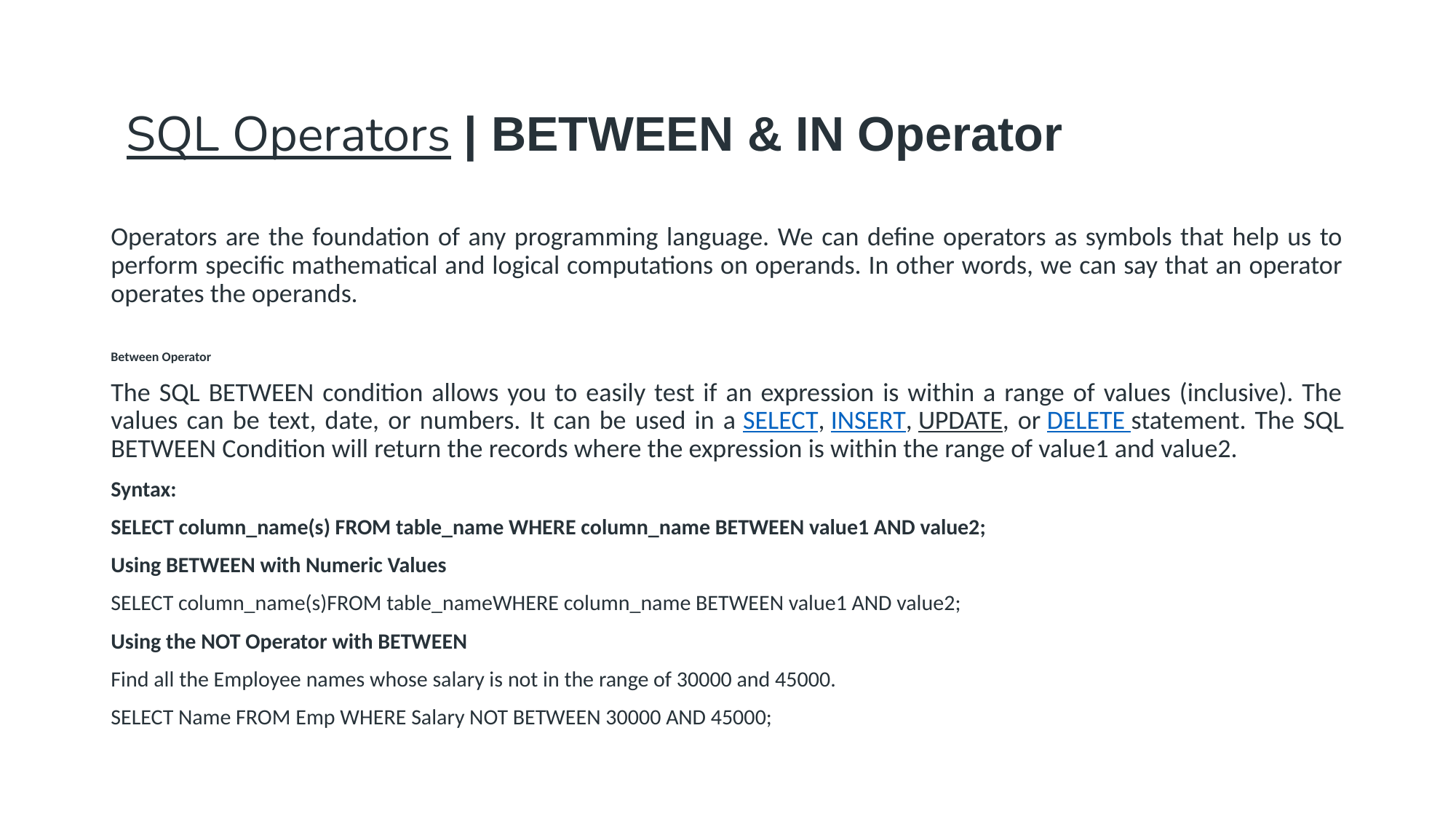

SQL Operators | BETWEEN & IN Operator
Operators are the foundation of any programming language. We can define operators as symbols that help us to perform specific mathematical and logical computations on operands. In other words, we can say that an operator operates the operands.

Between Operator
The SQL BETWEEN condition allows you to easily test if an expression is within a range of values (inclusive). The values can be text, date, or numbers. It can be used in a SELECT, INSERT, UPDATE, or DELETE statement. The SQL BETWEEN Condition will return the records where the expression is within the range of value1 and value2.
Syntax:
SELECT column_name(s) FROM table_name WHERE column_name BETWEEN value1 AND value2;
Using BETWEEN with Numeric Values
SELECT column_name(s)FROM table_nameWHERE column_name BETWEEN value1 AND value2;
Using the NOT Operator with BETWEEN
Find all the Employee names whose salary is not in the range of 30000 and 45000.
SELECT Name FROM Emp WHERE Salary NOT BETWEEN 30000 AND 45000;